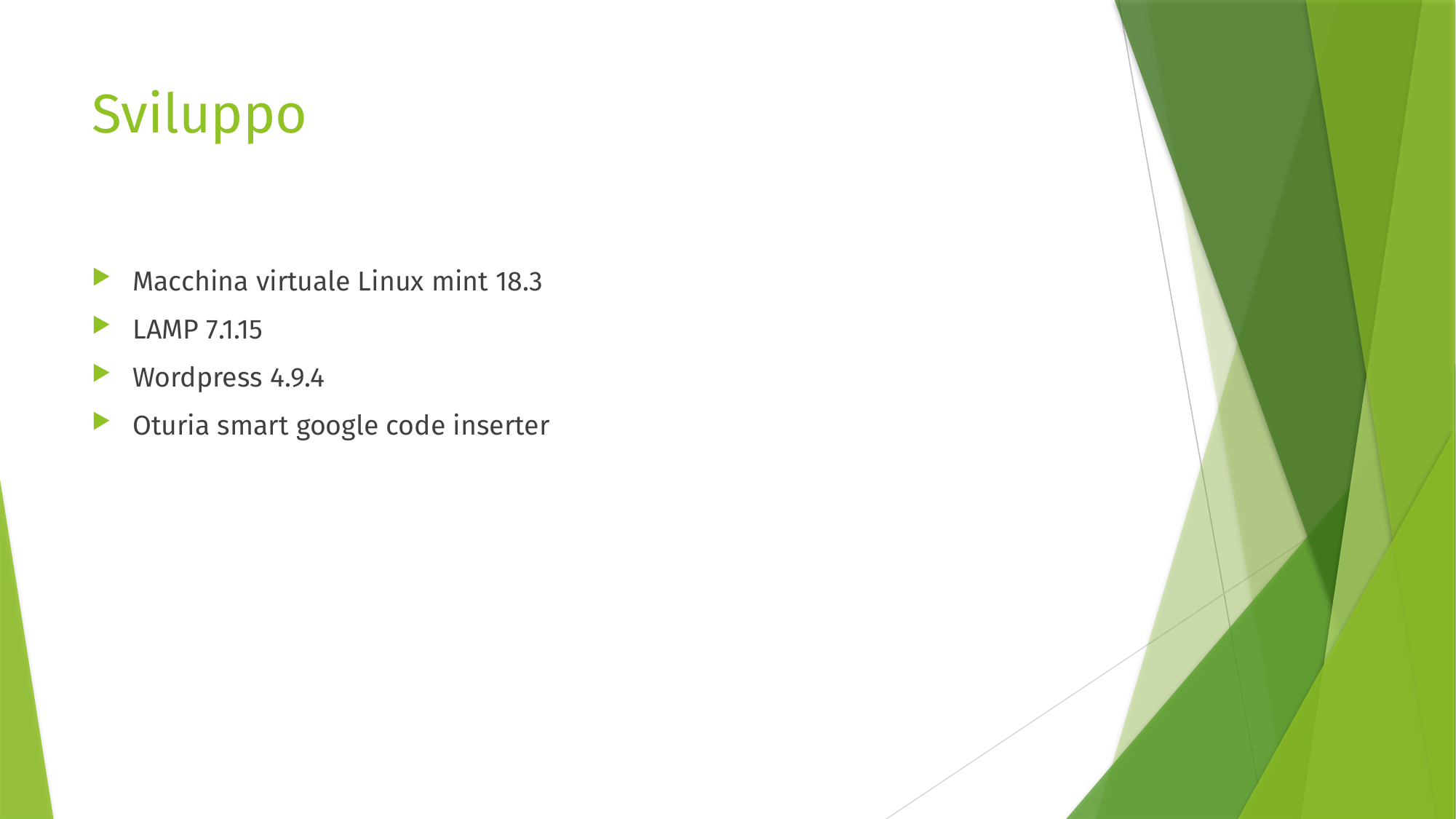

# Sviluppo
Macchina virtuale Linux mint 18.3
LAMP 7.1.15
Wordpress 4.9.4
Oturia smart google code inserter